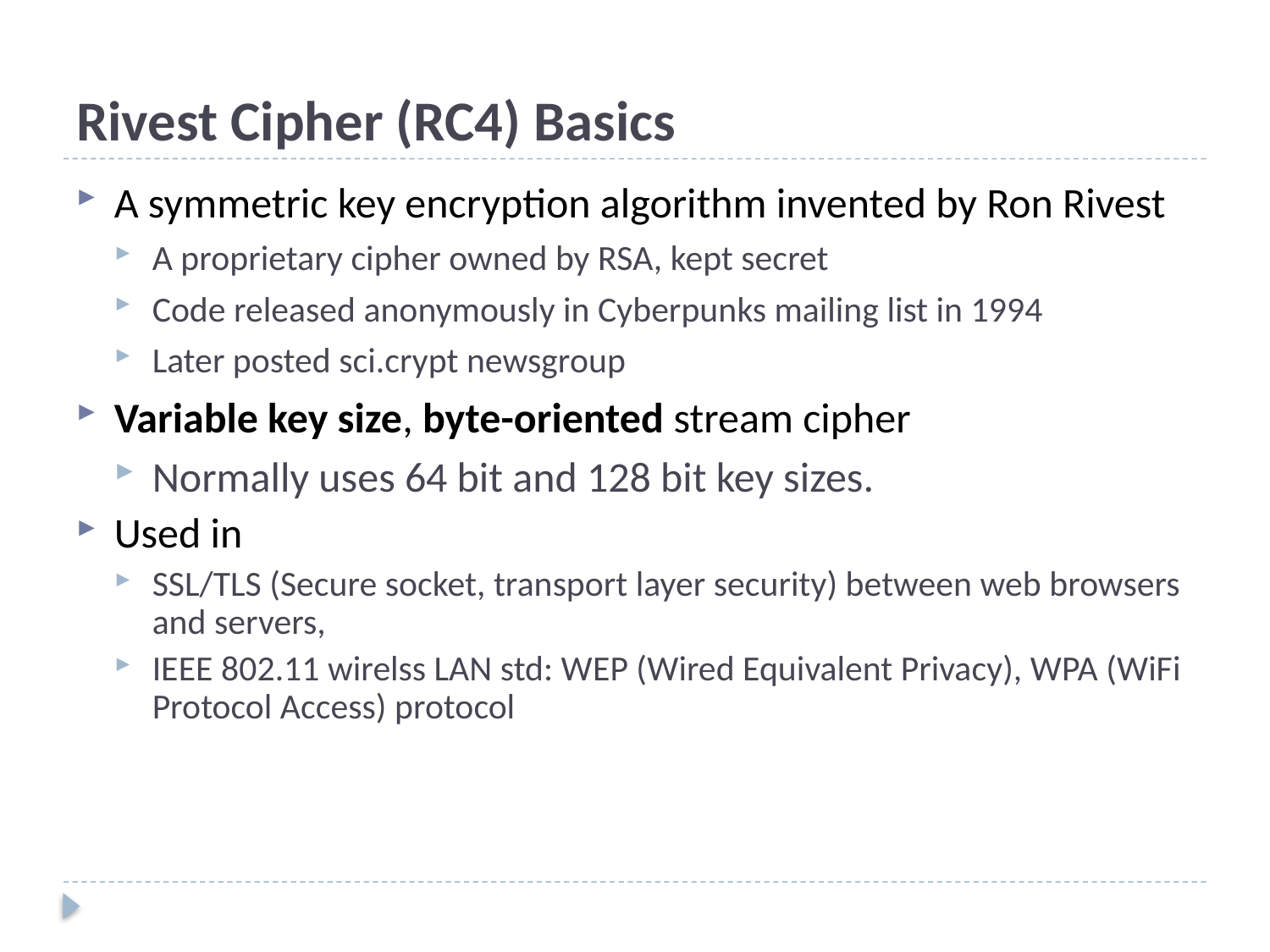

# Rivest Cipher (RC4) Basics
A symmetric key encryption algorithm invented by Ron Rivest
A proprietary cipher owned by RSA, kept secret
Code released anonymously in Cyberpunks mailing list in 1994
Later posted sci.crypt newsgroup
Variable key size, byte-oriented stream cipher
Normally uses 64 bit and 128 bit key sizes.
Used in
SSL/TLS (Secure socket, transport layer security) between web browsers and servers,
IEEE 802.11 wirelss LAN std: WEP (Wired Equivalent Privacy), WPA (WiFi Protocol Access) protocol